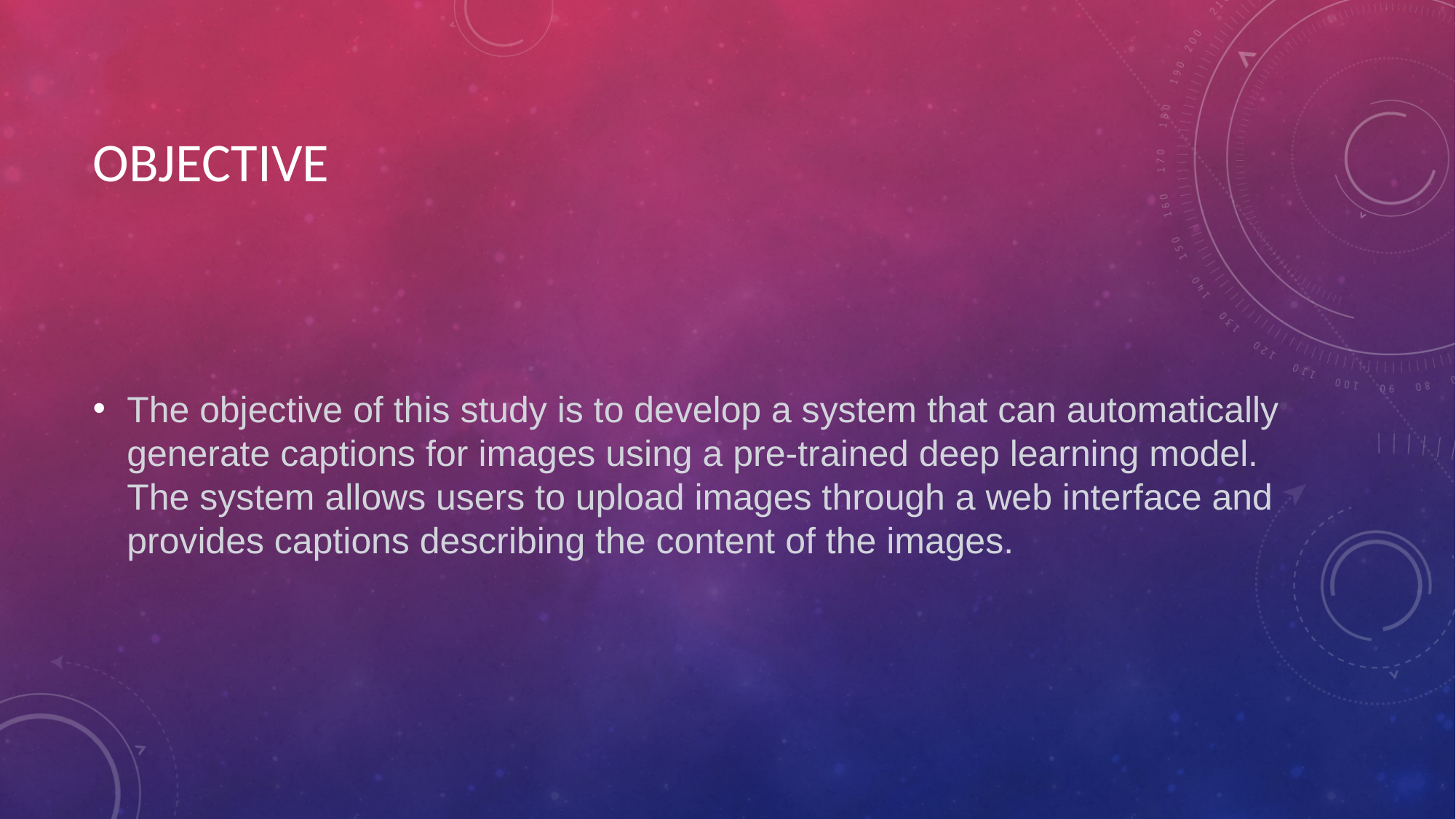

# OBJECTIVE
The objective of this study is to develop a system that can automatically generate captions for images using a pre-trained deep learning model. The system allows users to upload images through a web interface and provides captions describing the content of the images.